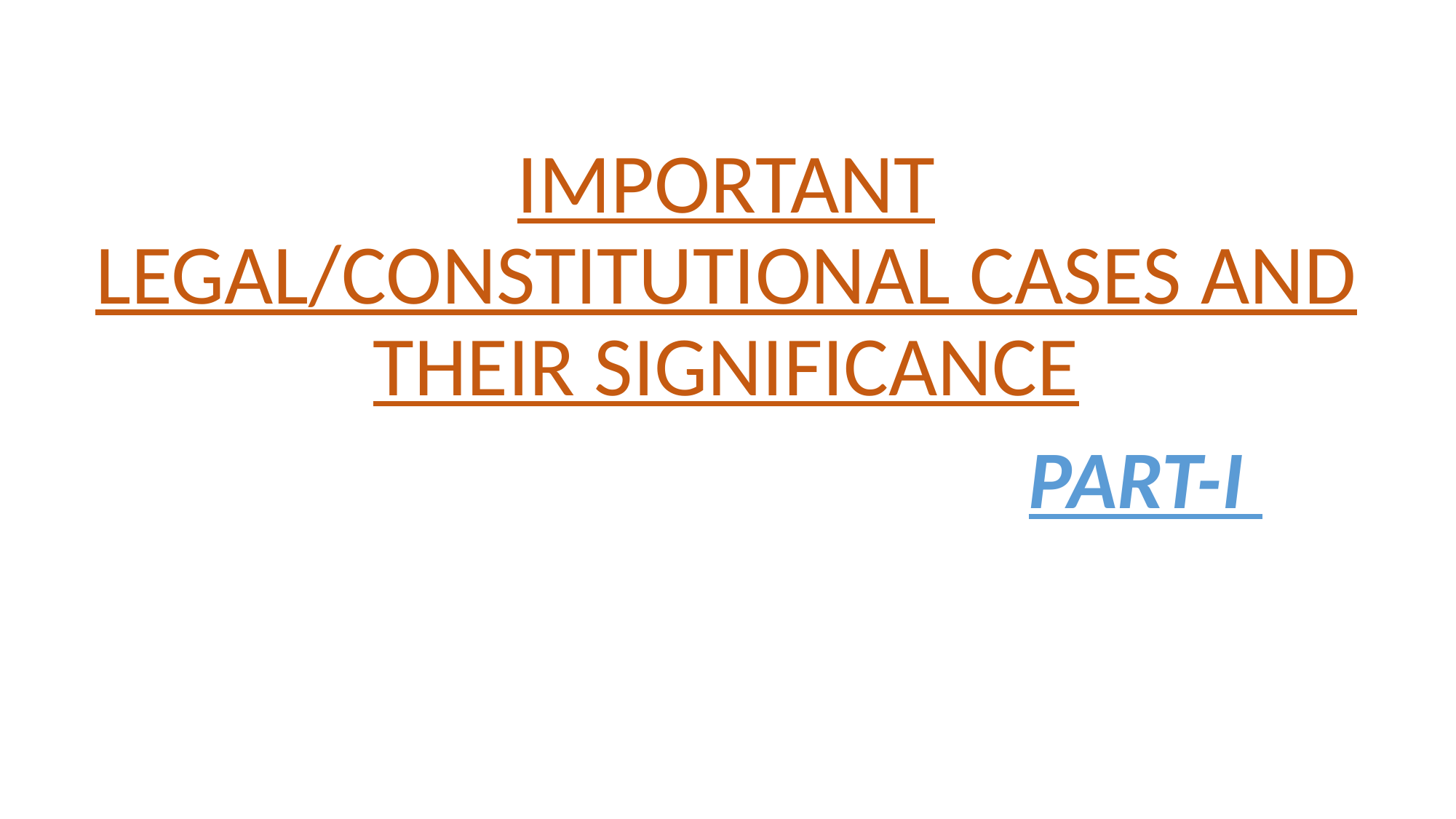

# IMPORTANT LEGAL/CONSTITUTIONAL CASES AND THEIR SIGNIFICANCE
PART-I